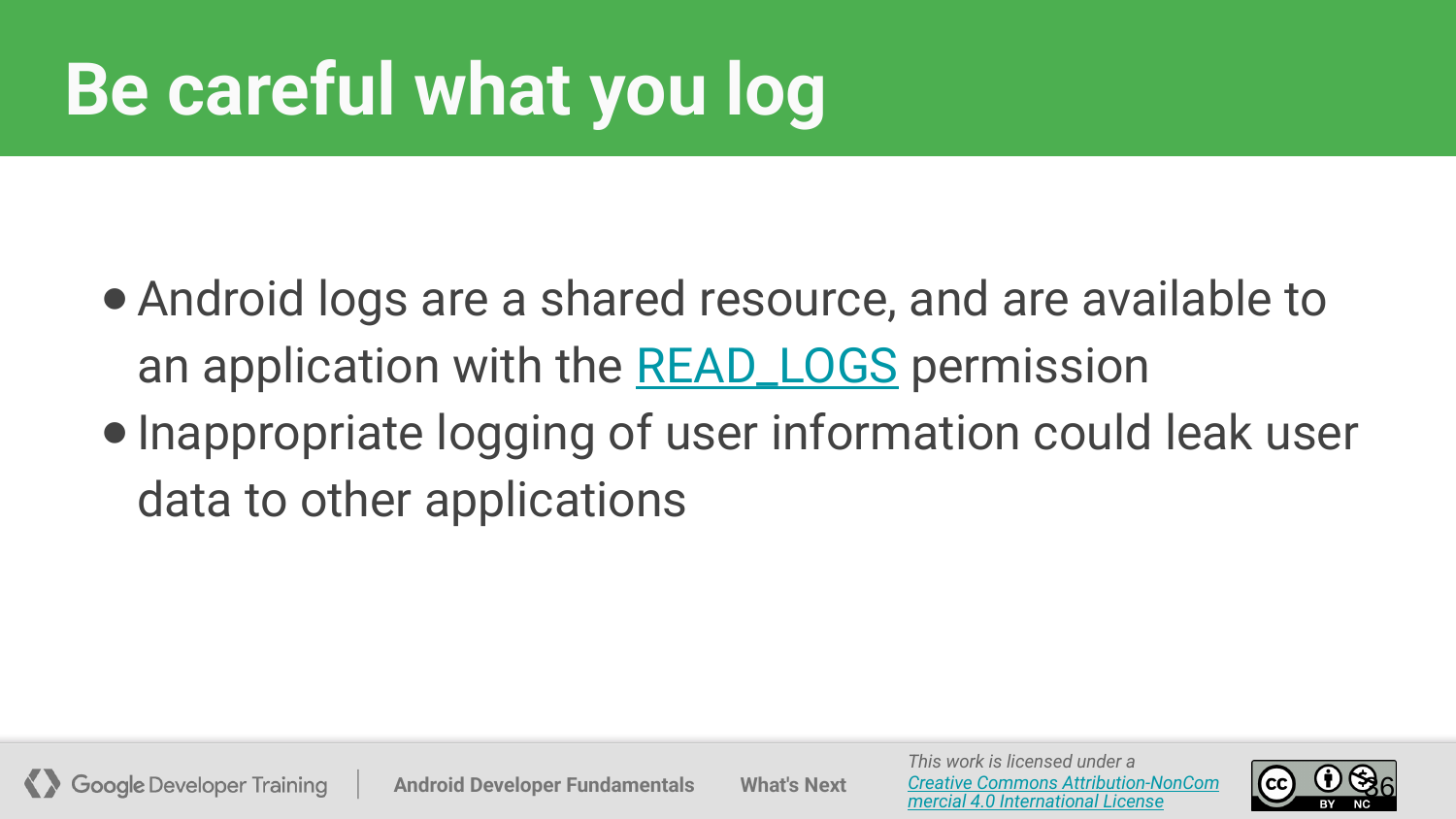

# Be careful what you log
Android logs are a shared resource, and are available to an application with the READ_LOGS permission
Inappropriate logging of user information could leak user data to other applications
36